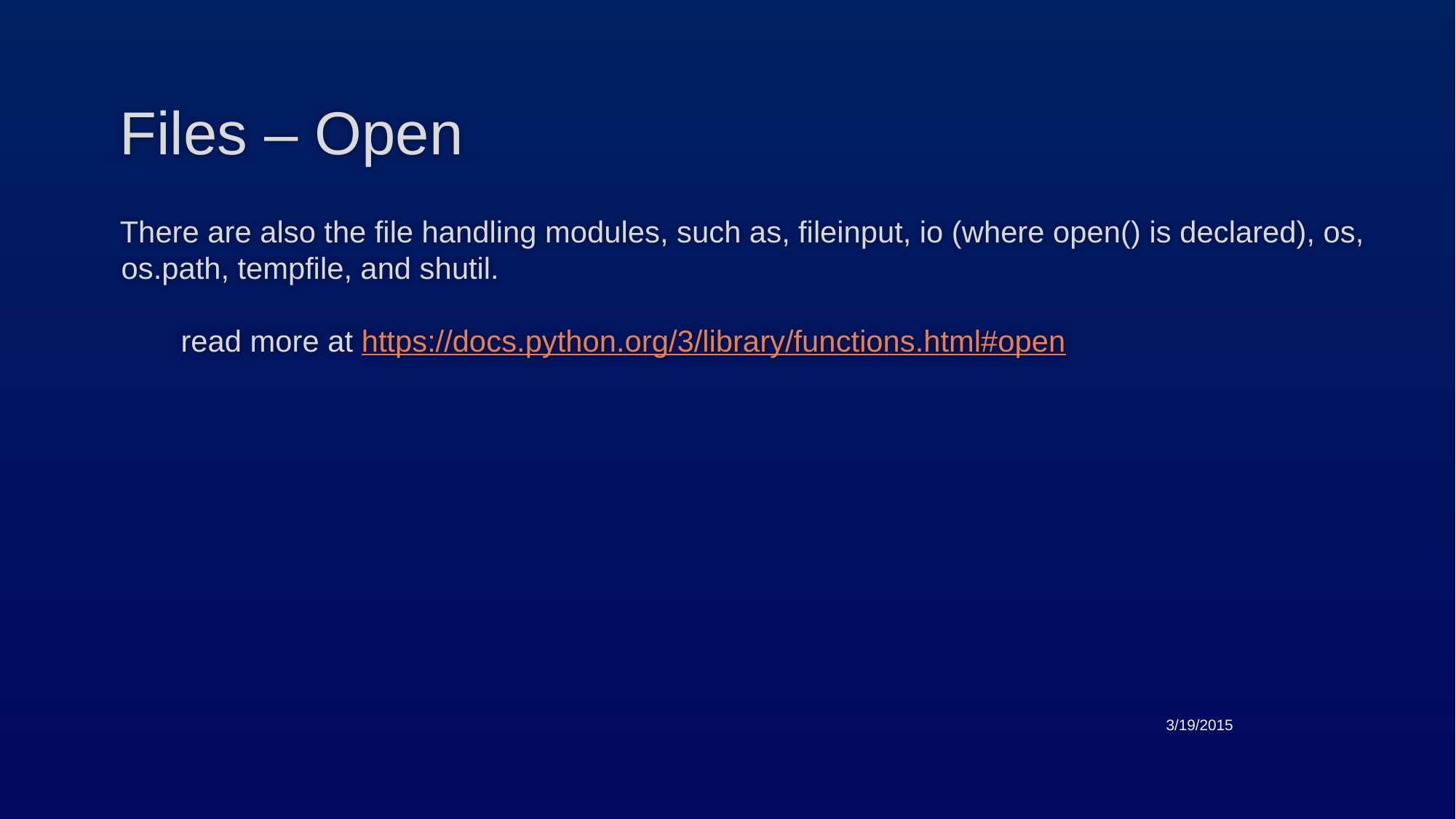

# Files – Open
There are also the file handling modules, such as, fileinput, io (where open() is declared), os, os.path, tempfile, and shutil.

read more at https://docs.python.org/3/library/functions.html#open
3/19/2015